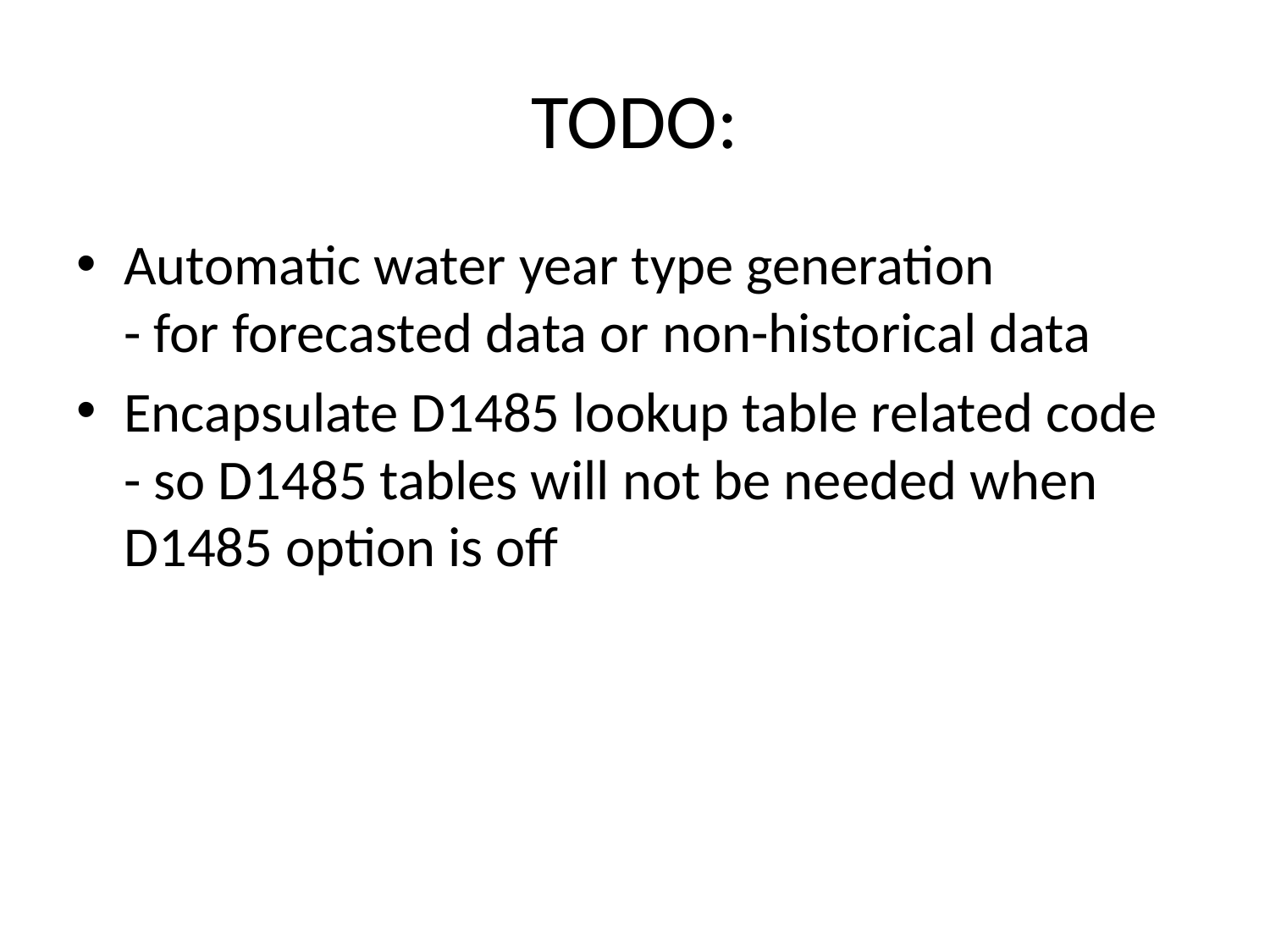

# TODO:
Automatic water year type generation
- for forecasted data or non-historical data
Encapsulate D1485 lookup table related code
- so D1485 tables will not be needed when D1485 option is off